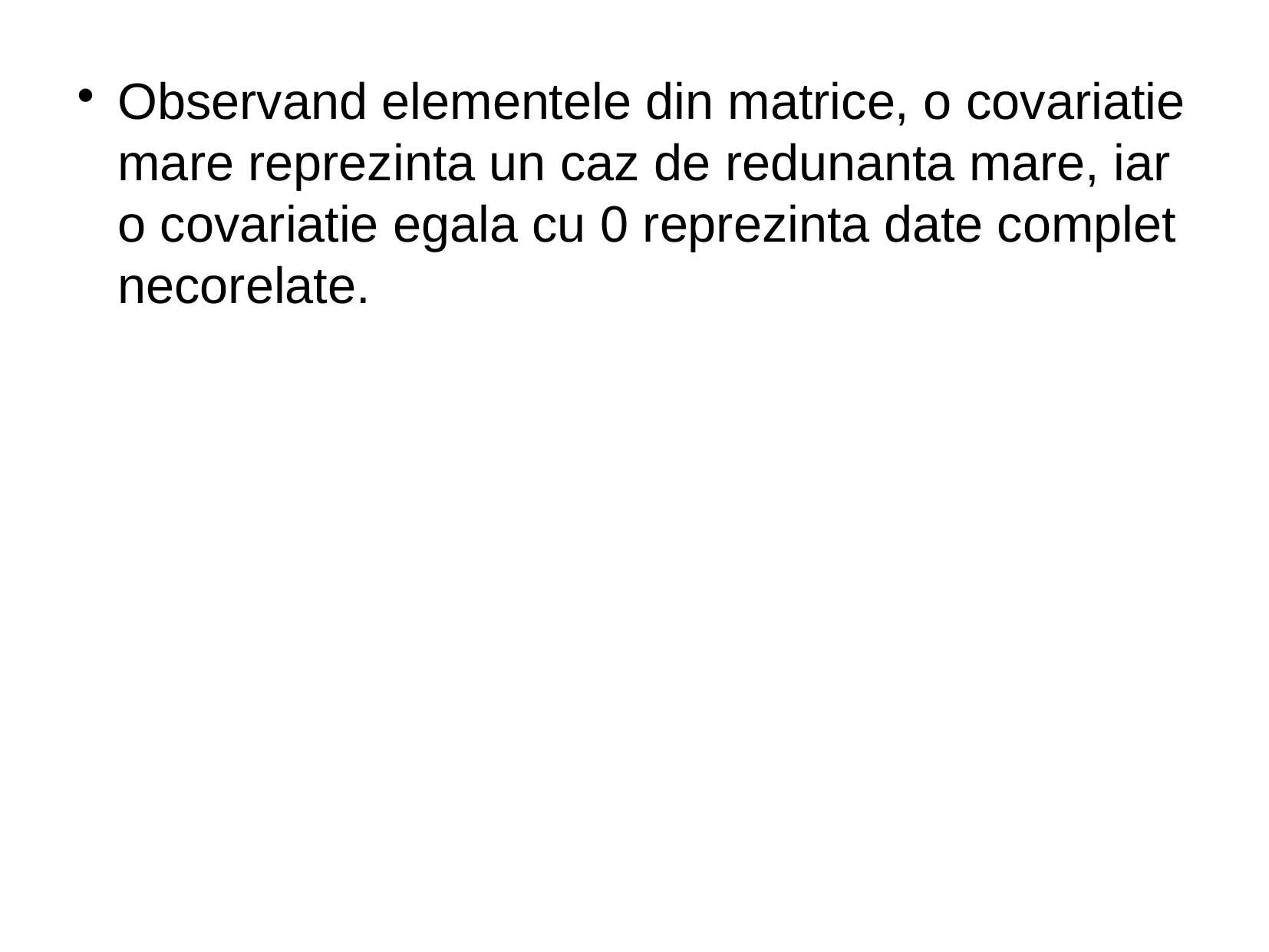

Observand elementele din matrice, o covariatie mare reprezinta un caz de redunanta mare, iar o covariatie egala cu 0 reprezinta date complet necorelate.